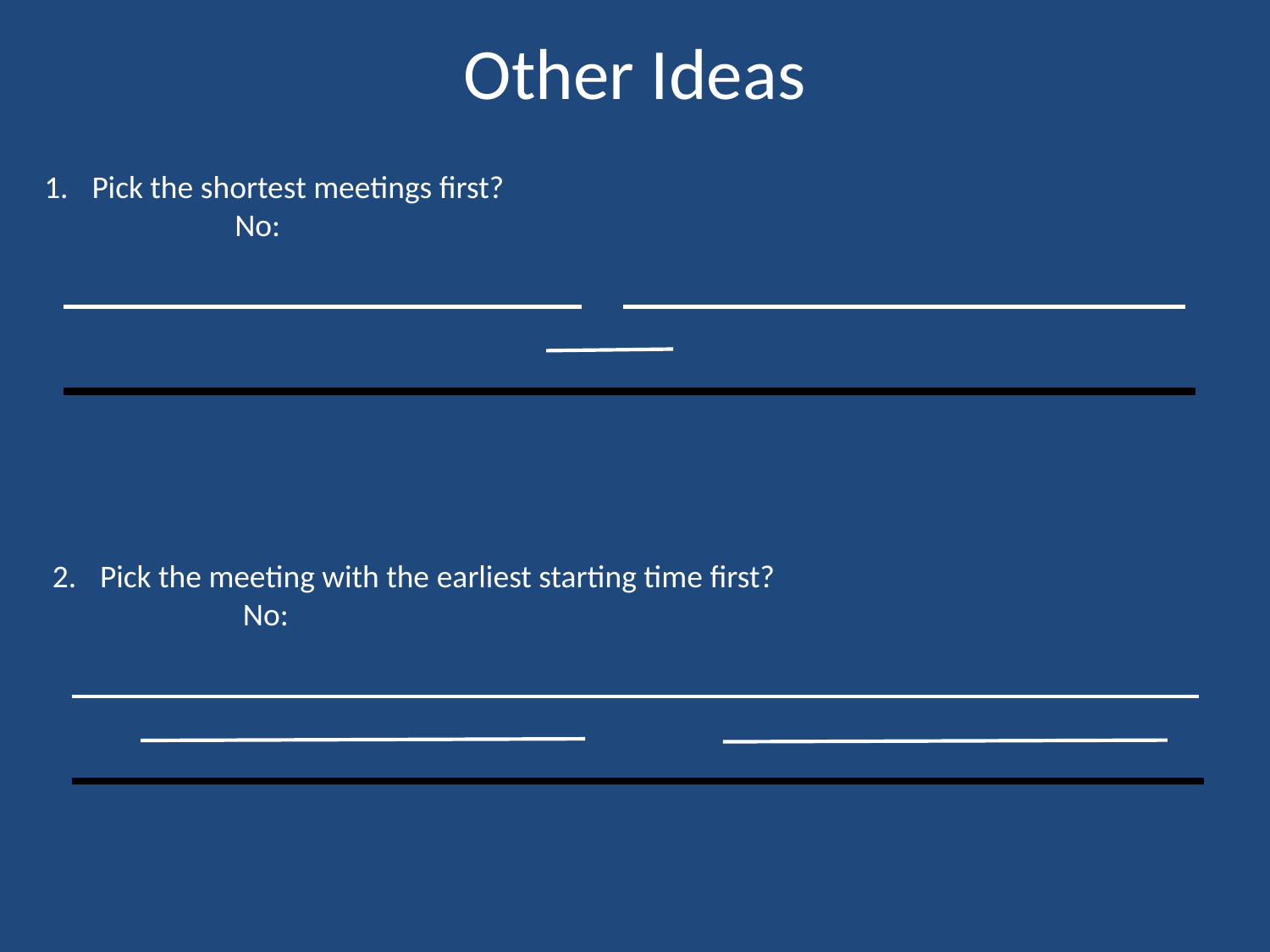

# Other Ideas
Pick the shortest meetings first?
	No:
Pick the meeting with the earliest starting time first?
	No: